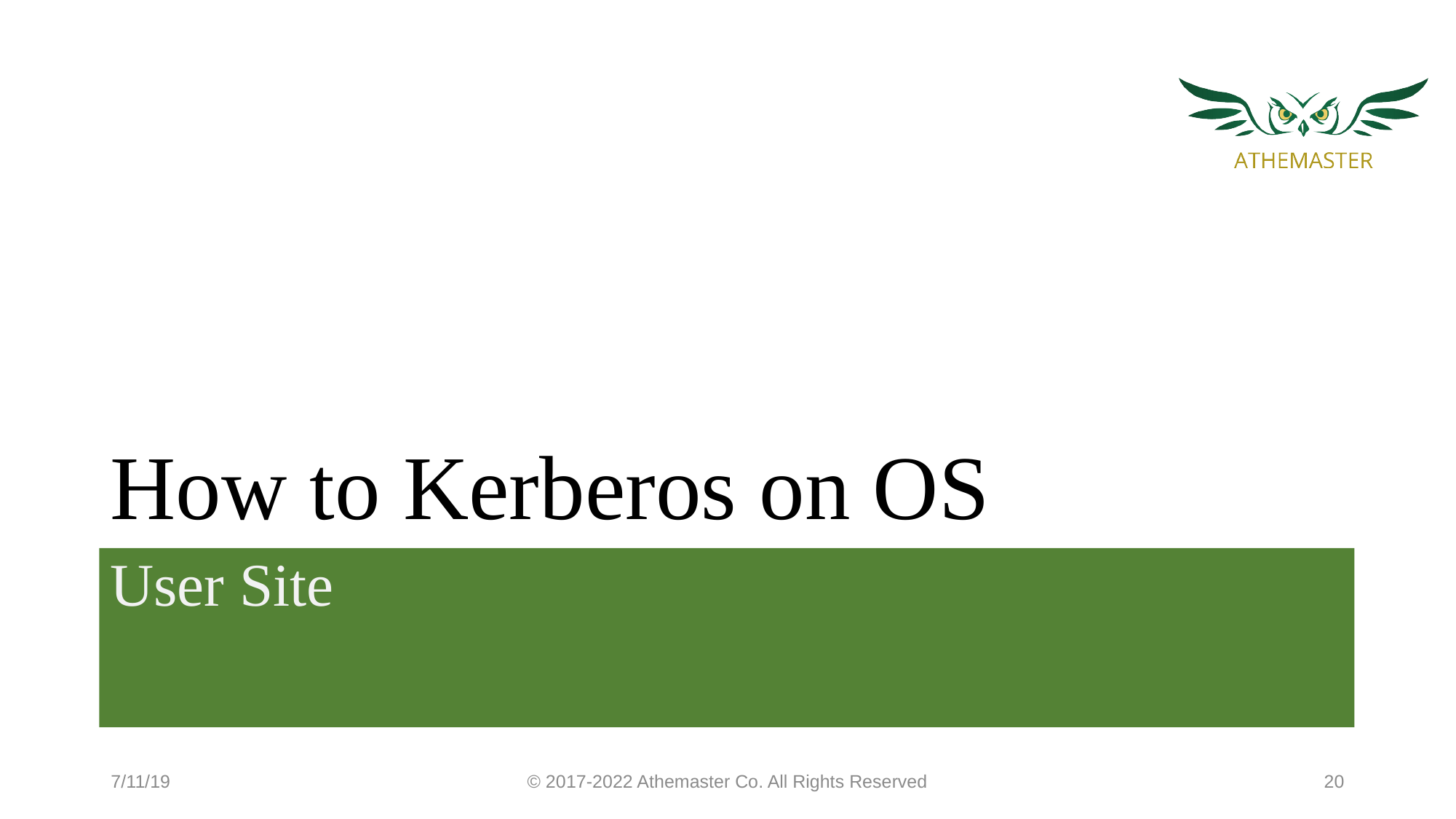

# How to Kerberos on OS
User Site
7/11/19
© 2017-2022 Athemaster Co. All Rights Reserved
20